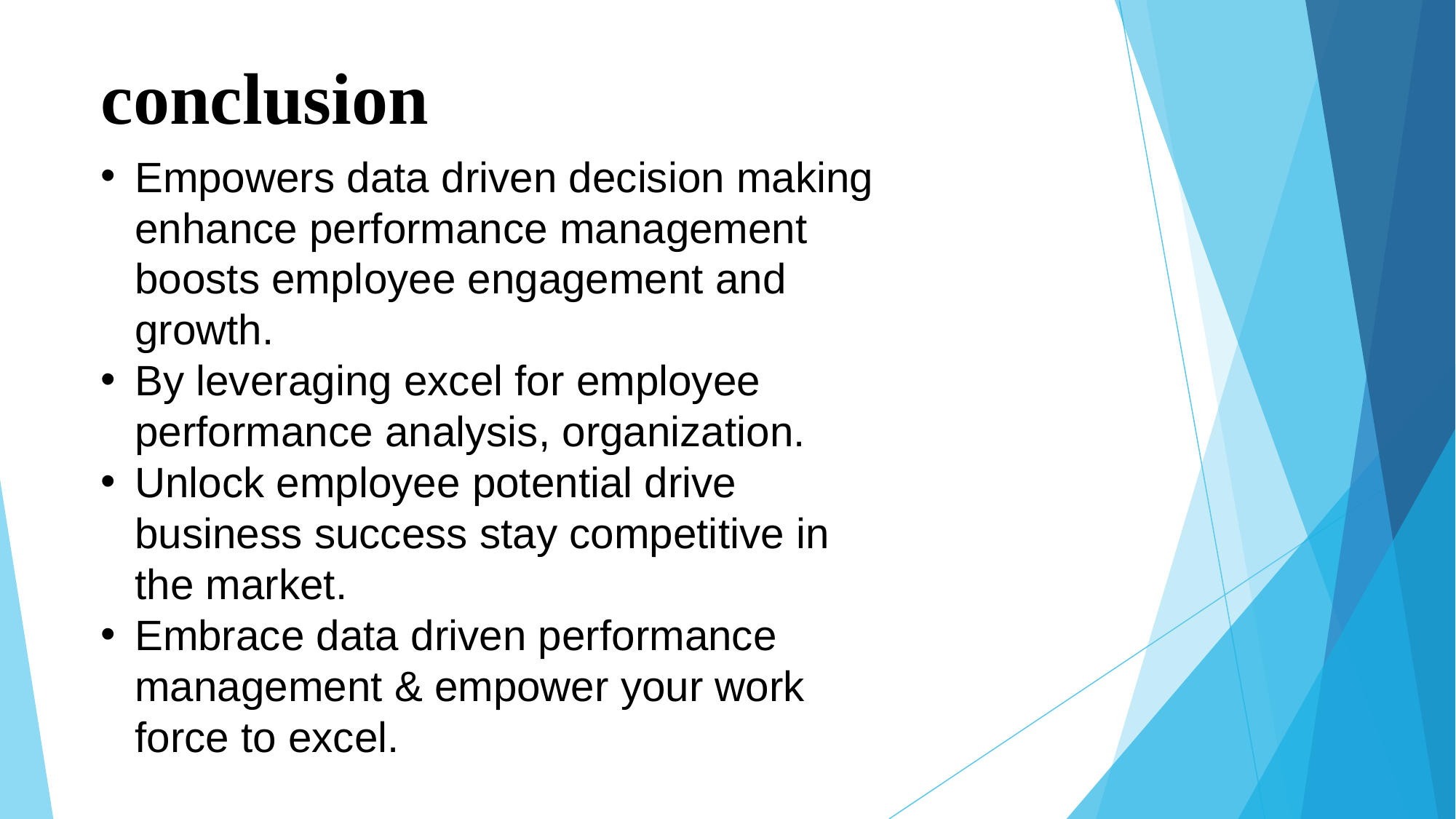

# conclusion
Empowers data driven decision making enhance performance management boosts employee engagement and growth.
By leveraging excel for employee performance analysis, organization.
Unlock employee potential drive business success stay competitive in the market.
Embrace data driven performance management & empower your work force to excel.